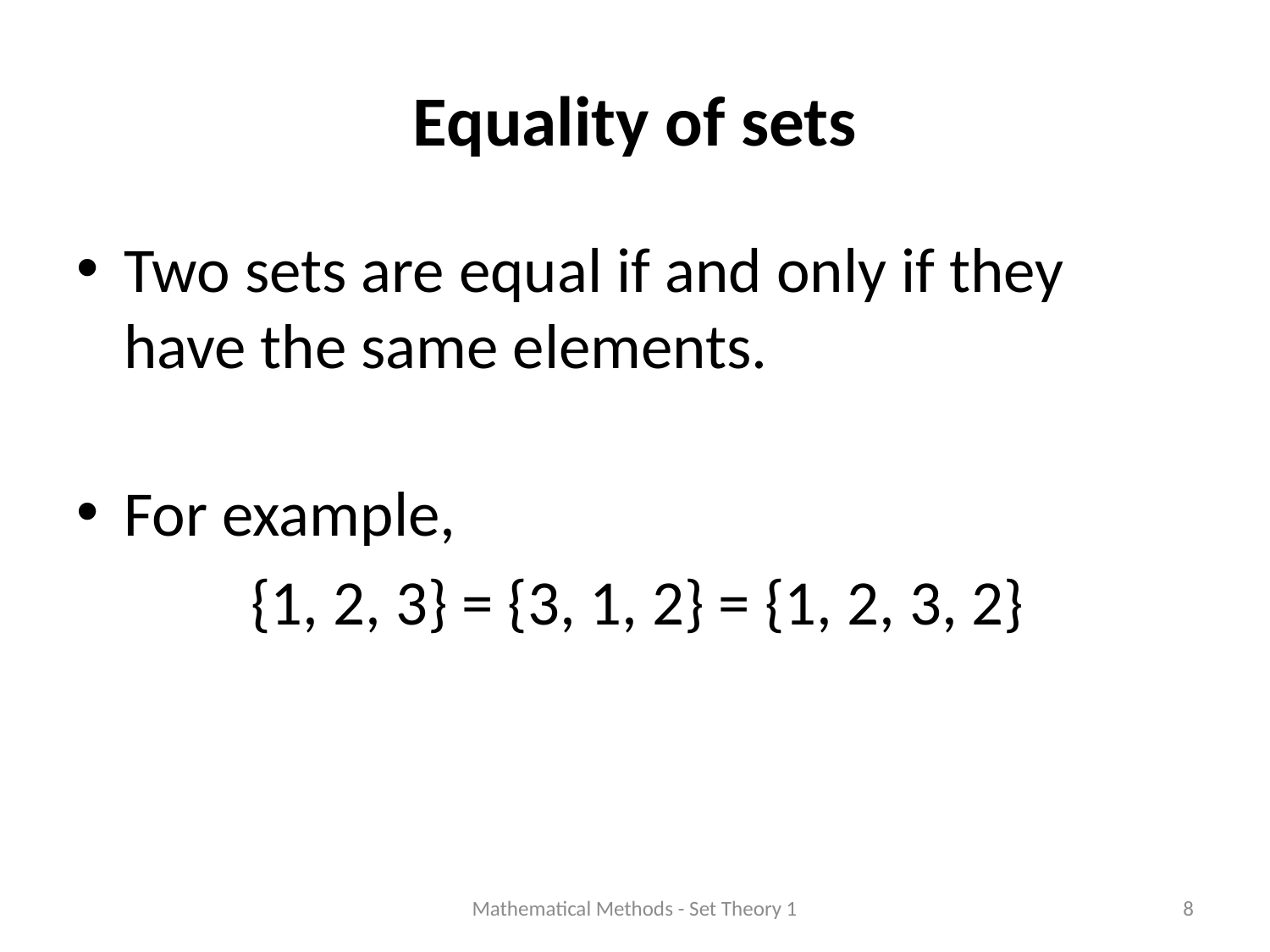

# Equality of sets
Two sets are equal if and only if they have the same elements.

For example,
		{1, 2, 3} = {3, 1, 2} = {1, 2, 3, 2}

Mathematical Methods - Set Theory 1
8